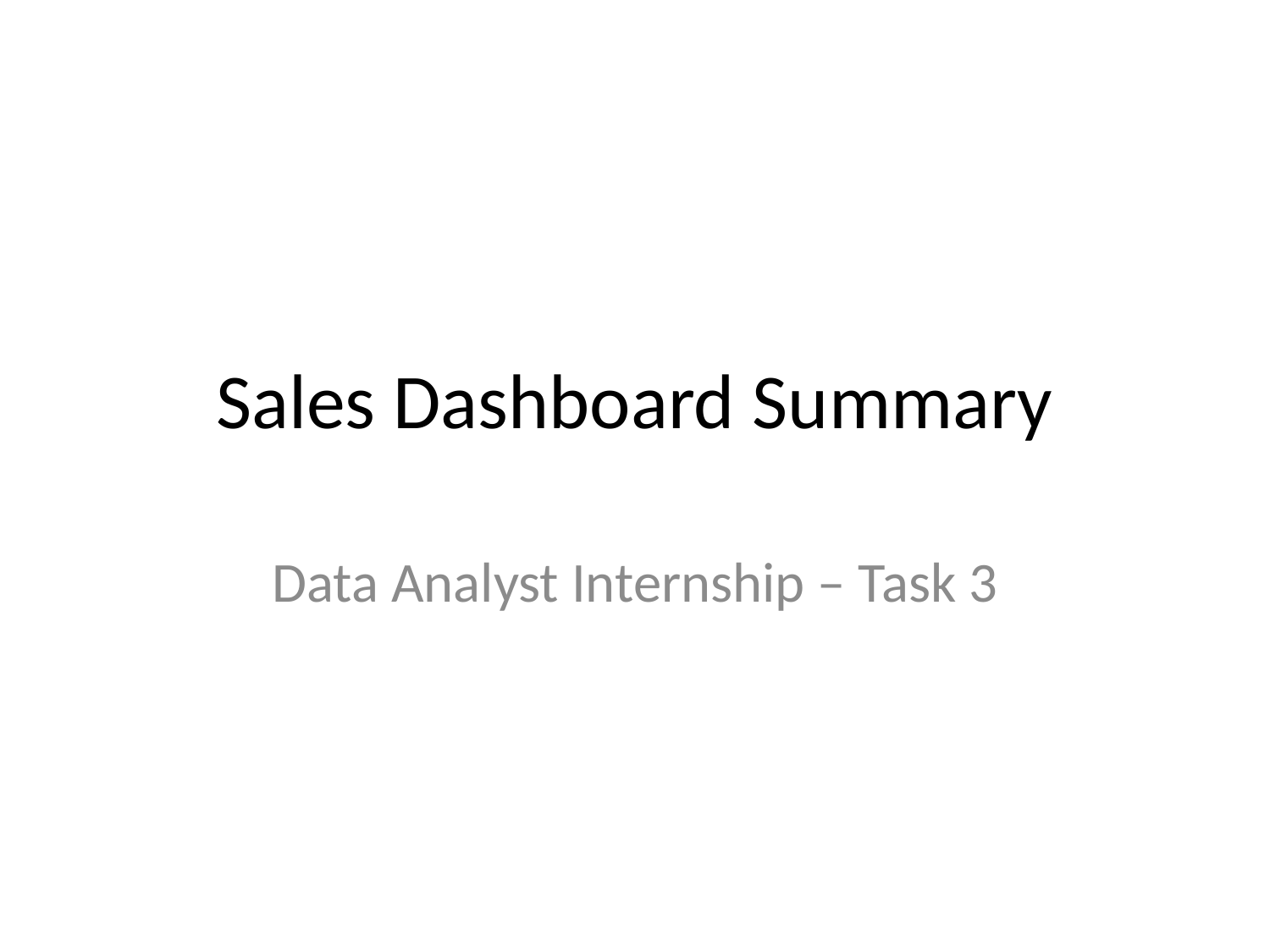

# Sales Dashboard Summary
Data Analyst Internship – Task 3